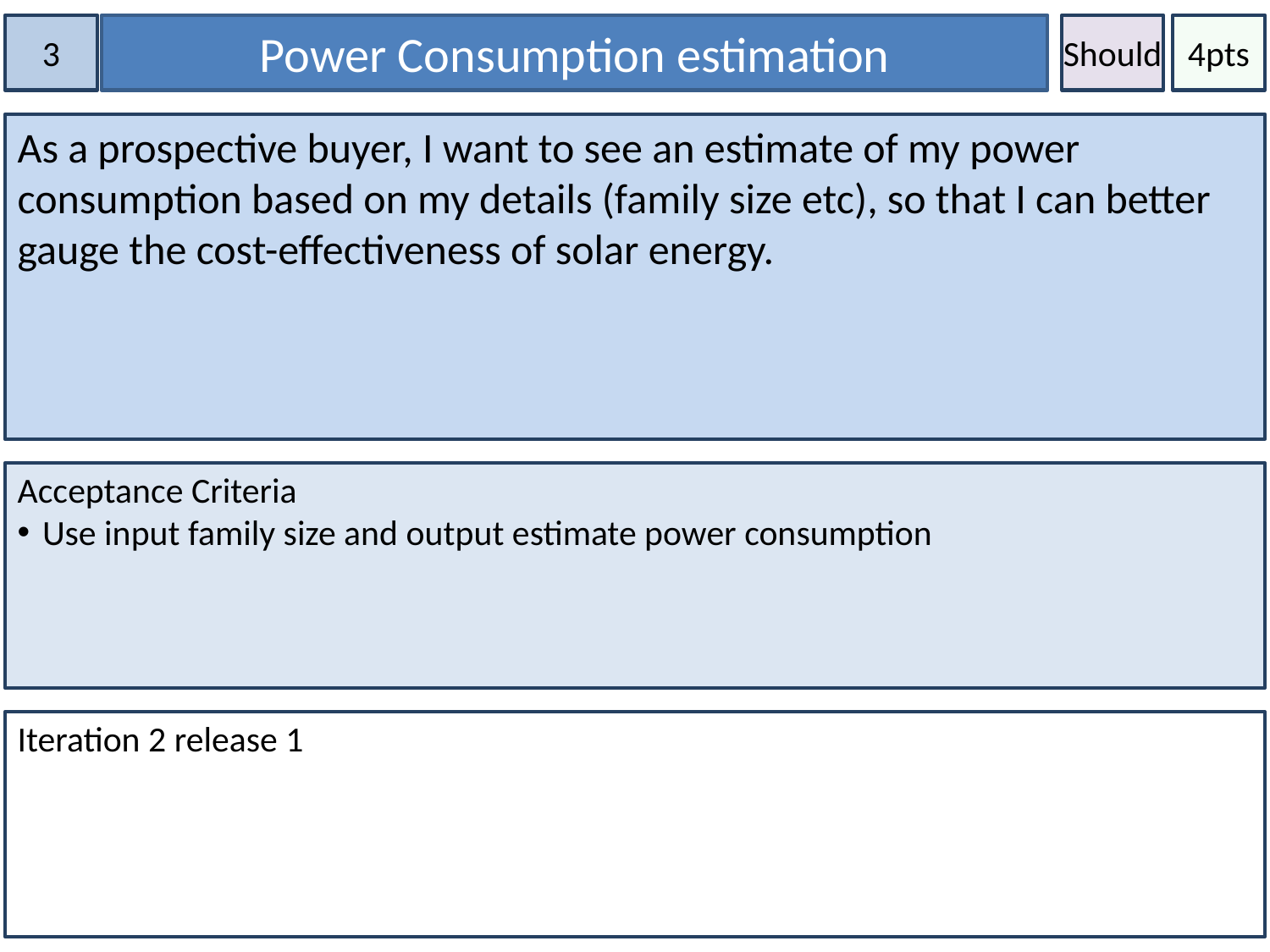

3
Power Consumption estimation
Should
4pts
As a prospective buyer, I want to see an estimate of my power consumption based on my details (family size etc), so that I can better gauge the cost-effectiveness of solar energy.

Acceptance Criteria
Use input family size and output estimate power consumption

Iteration 2 release 1